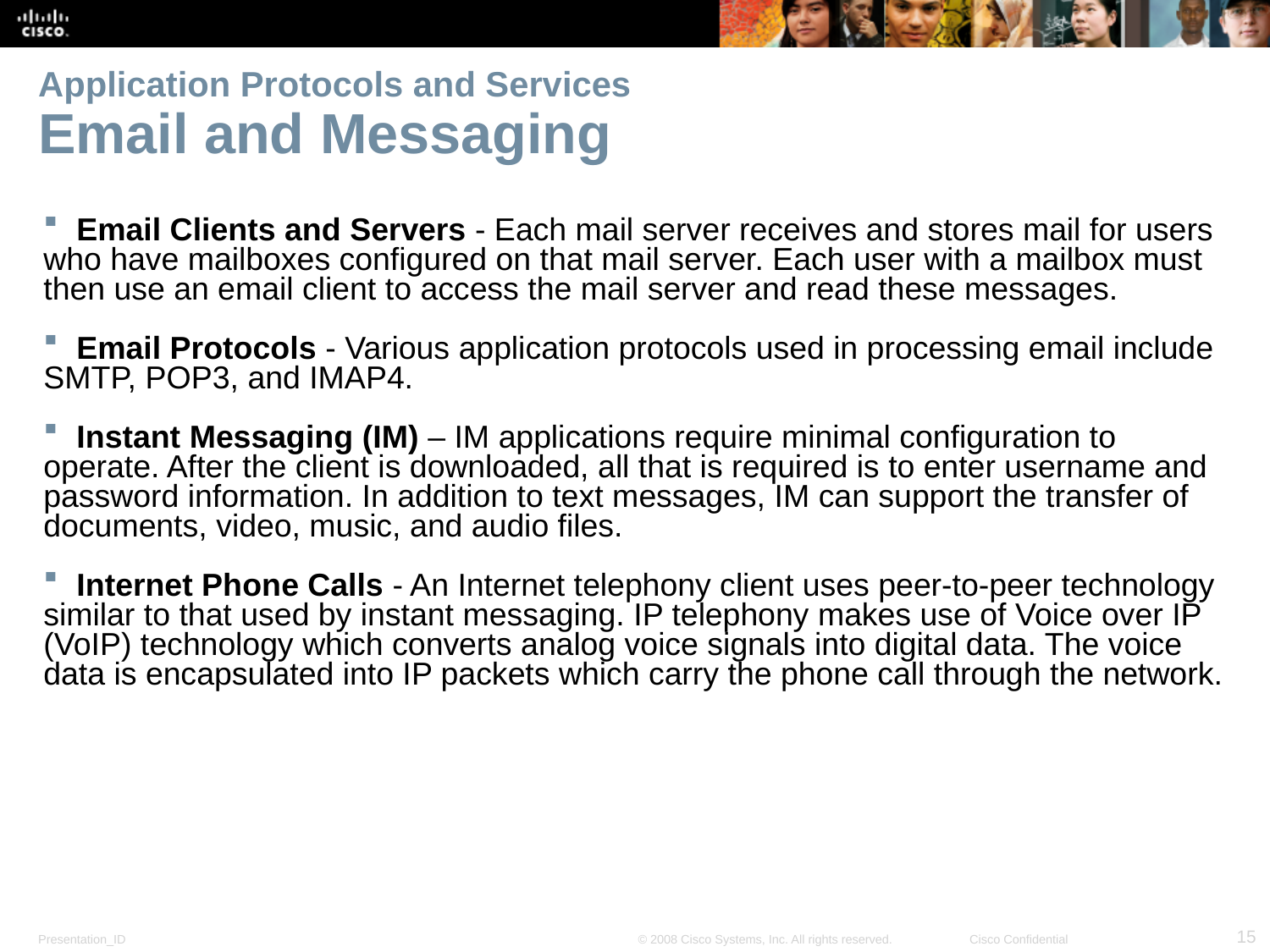

# Application Protocols and Services Email and Messaging

Email Clients and Servers - Each mail server receives and stores mail for users
who have mailboxes configured on that mail server. Each user with a mailbox must
then use an email client to access the mail server and read these messages.

Email Protocols - Various application protocols used in processing email include
SMTP, POP3, and IMAP4.

Instant Messaging (IM) – IM applications require minimal configuration to
operate. After the client is downloaded, all that is required is to enter username and
password information. In addition to text messages, IM can support the transfer of
documents, video, music, and audio files.

Internet Phone Calls - An Internet telephony client uses peer-to-peer technology
similar to that used by instant messaging. IP telephony makes use of Voice over IP
(VoIP) technology which converts analog voice signals into digital data. The voice
data is encapsulated into IP packets which carry the phone call through the network.